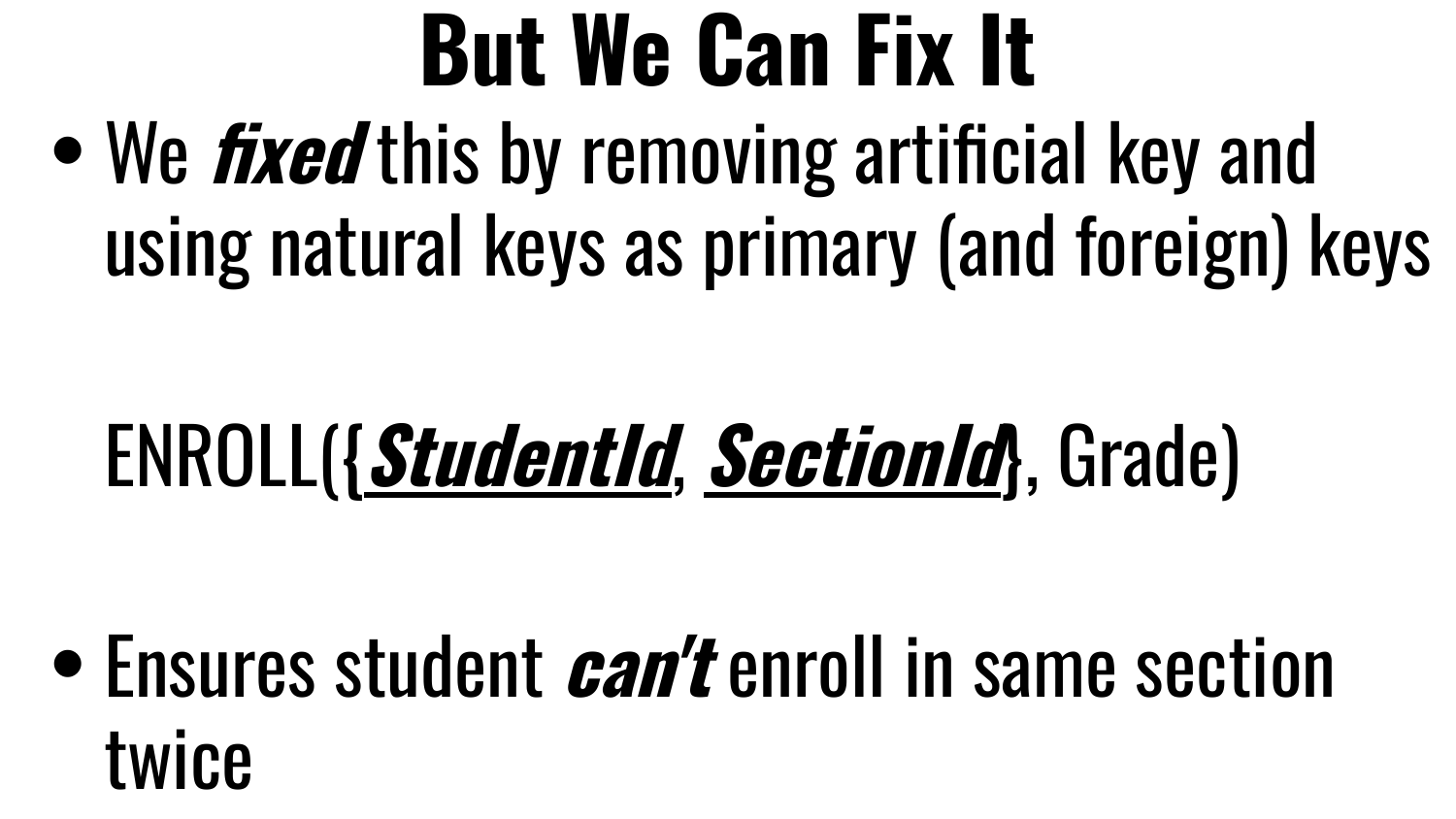

# But We Can Fix It
We fixed this by removing artificial key and using natural keys as primary (and foreign) keys

	ENROLL({StudentId, SectionId}, Grade)

Ensures student can't enroll in same section twice